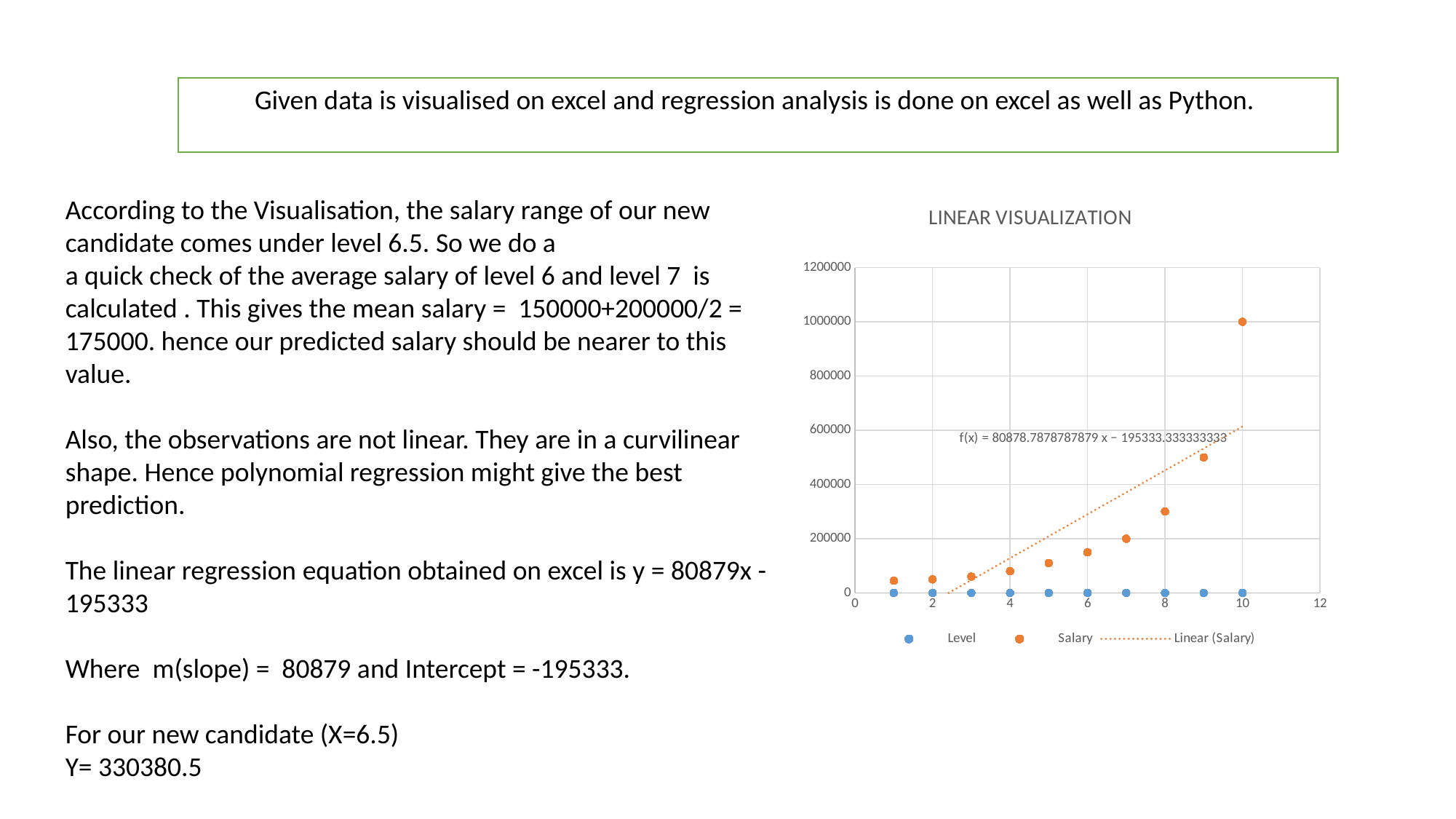

Given data is visualised on excel and regression analysis is done on excel as well as Python.
According to the Visualisation, the salary range of our new candidate comes under level 6.5. So we do a
a quick check of the average salary of level 6 and level 7  is calculated . This gives the mean salary =  150000+200000/2 = 175000. hence our predicted salary should be nearer to this value.

Also, the observations are not linear. They are in a curvilinear shape. Hence polynomial regression might give the best prediction.

The linear regression equation obtained on excel is y = 80879x - 195333

Where  m(slope) =  80879 and Intercept = -195333.

For our new candidate (X=6.5)
Y= 330380.5

### Chart: LINEAR VISUALIZATION

| Category | Level | Salary |
|---|---|---|